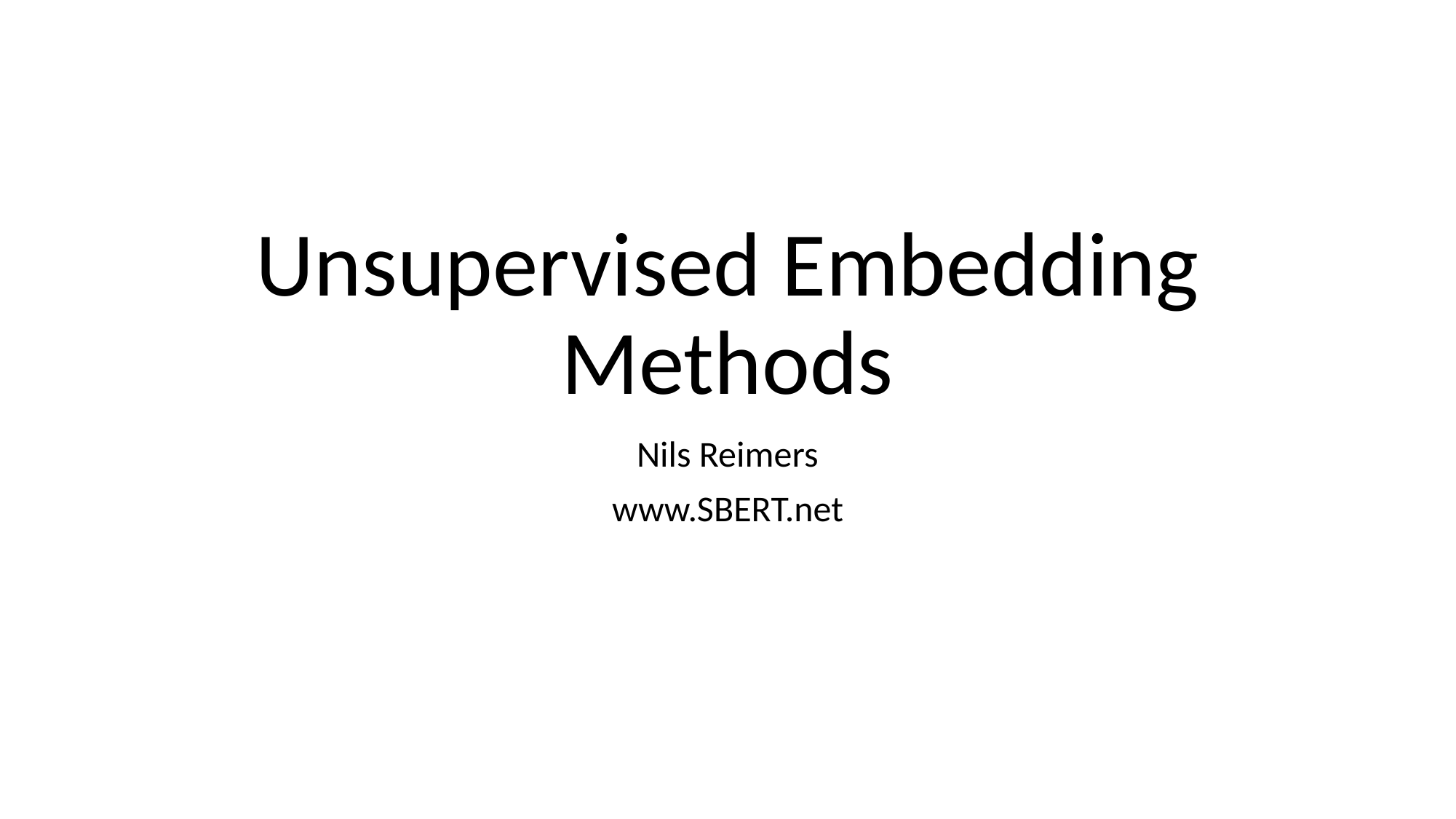

# Unsupervised Embedding Methods
Nils Reimers
www.SBERT.net